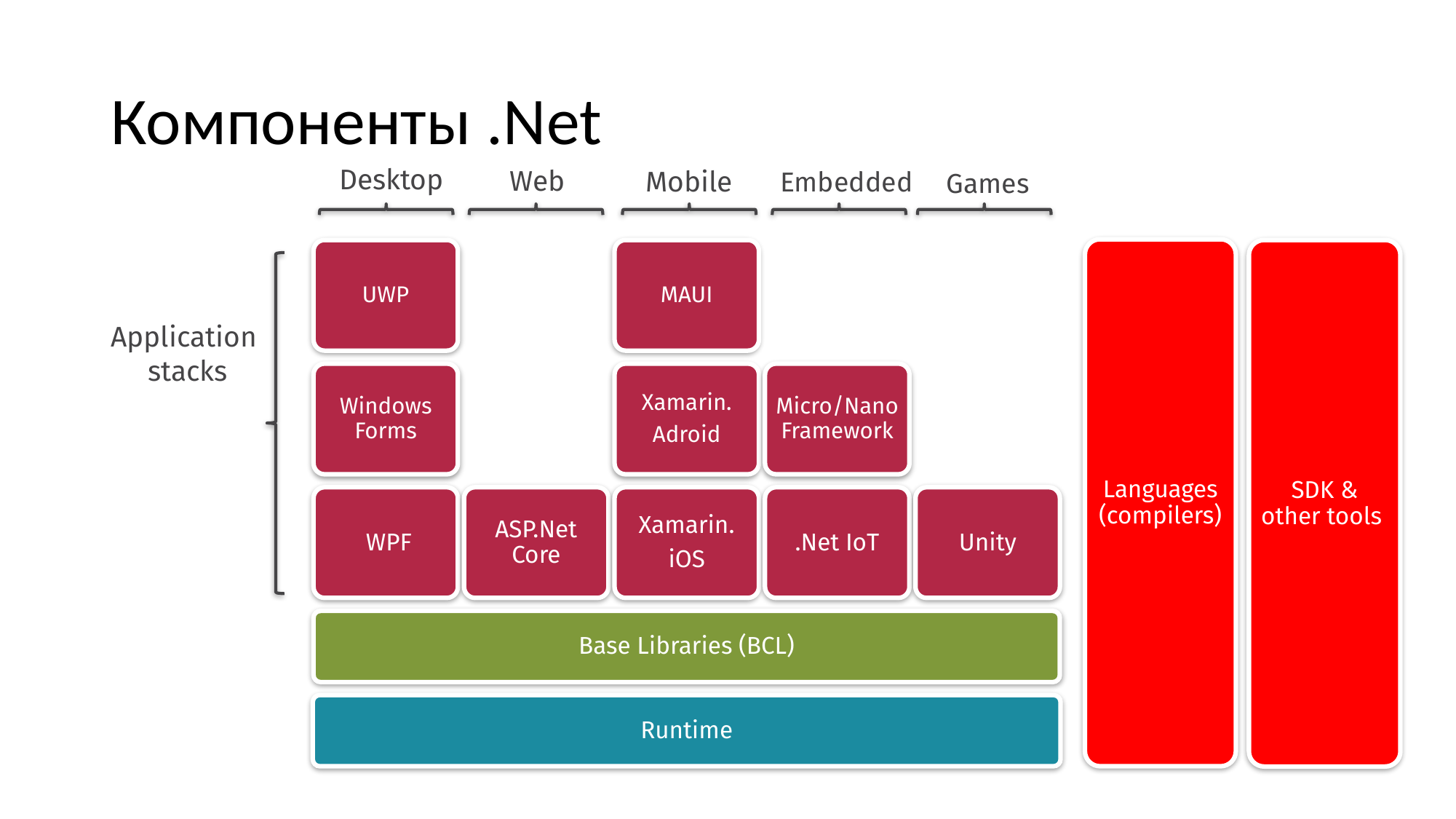

# Компоненты .Net

Desktop

Web

Mobile

Embedded

Games
Languages (compilers)
UWP
MAUI
SDK & other tools

Application
stacks
Windows Forms
Xamarin.
Adroid
Micro/Nano Framework
 WPF
ASP.Net Core
Xamarin.
iOS
.Net IoT
Unity
Base Libraries (BCL)
Runtime